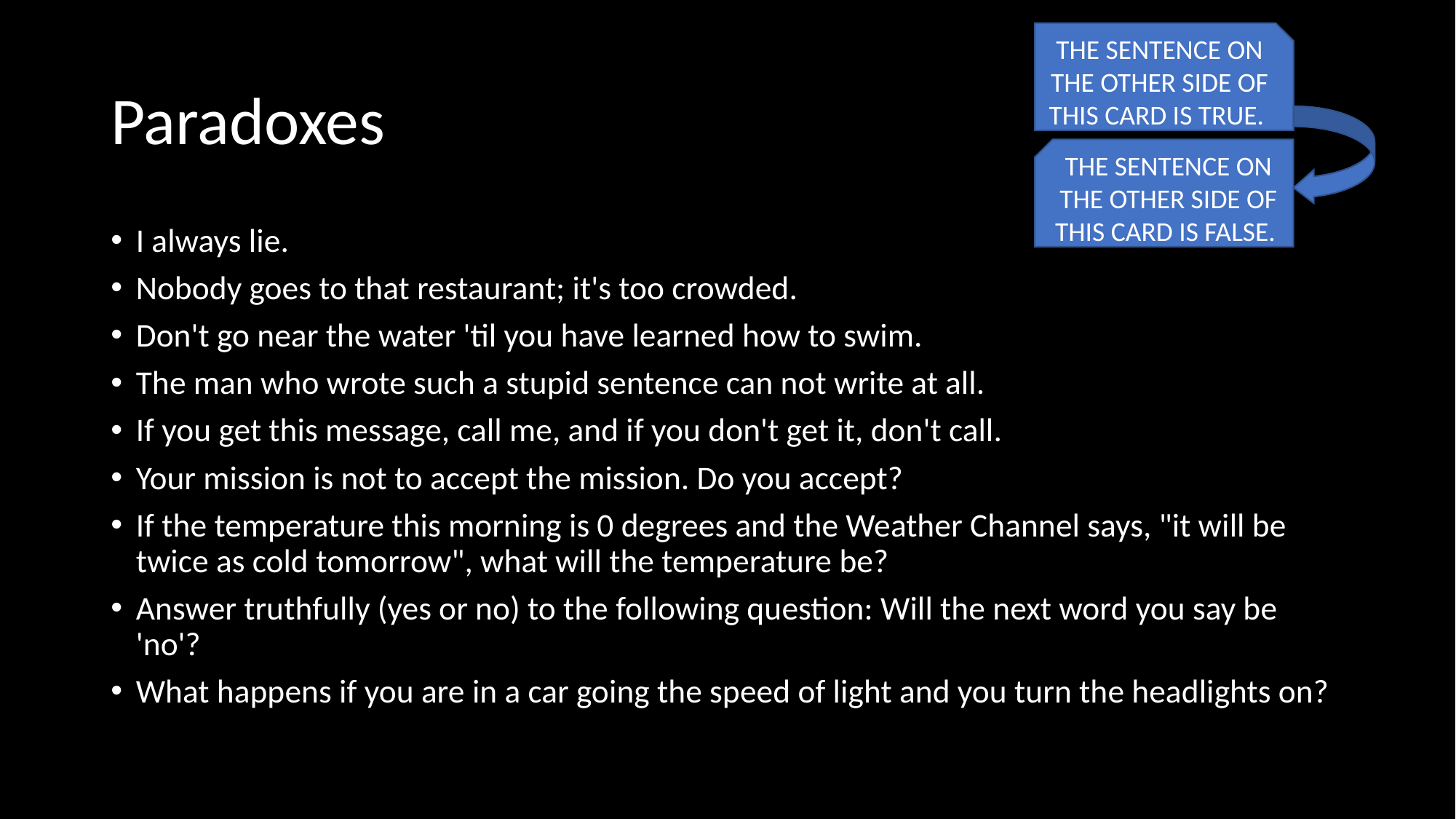

THE SENTENCE ON THE OTHER SIDE OF THIS CARD IS TRUE.
# Paradoxes

THE SENTENCE ON THE OTHER SIDE OF THIS CARD IS FALSE.
I always lie.
Nobody goes to that restaurant; it's too crowded.
Don't go near the water 'til you have learned how to swim.
The man who wrote such a stupid sentence can not write at all.
If you get this message, call me, and if you don't get it, don't call.
Your mission is not to accept the mission. Do you accept?
If the temperature this morning is 0 degrees and the Weather Channel says, "it will be twice as cold tomorrow", what will the temperature be?
Answer truthfully (yes or no) to the following question: Will the next word you say be 'no'?
What happens if you are in a car going the speed of light and you turn the headlights on?